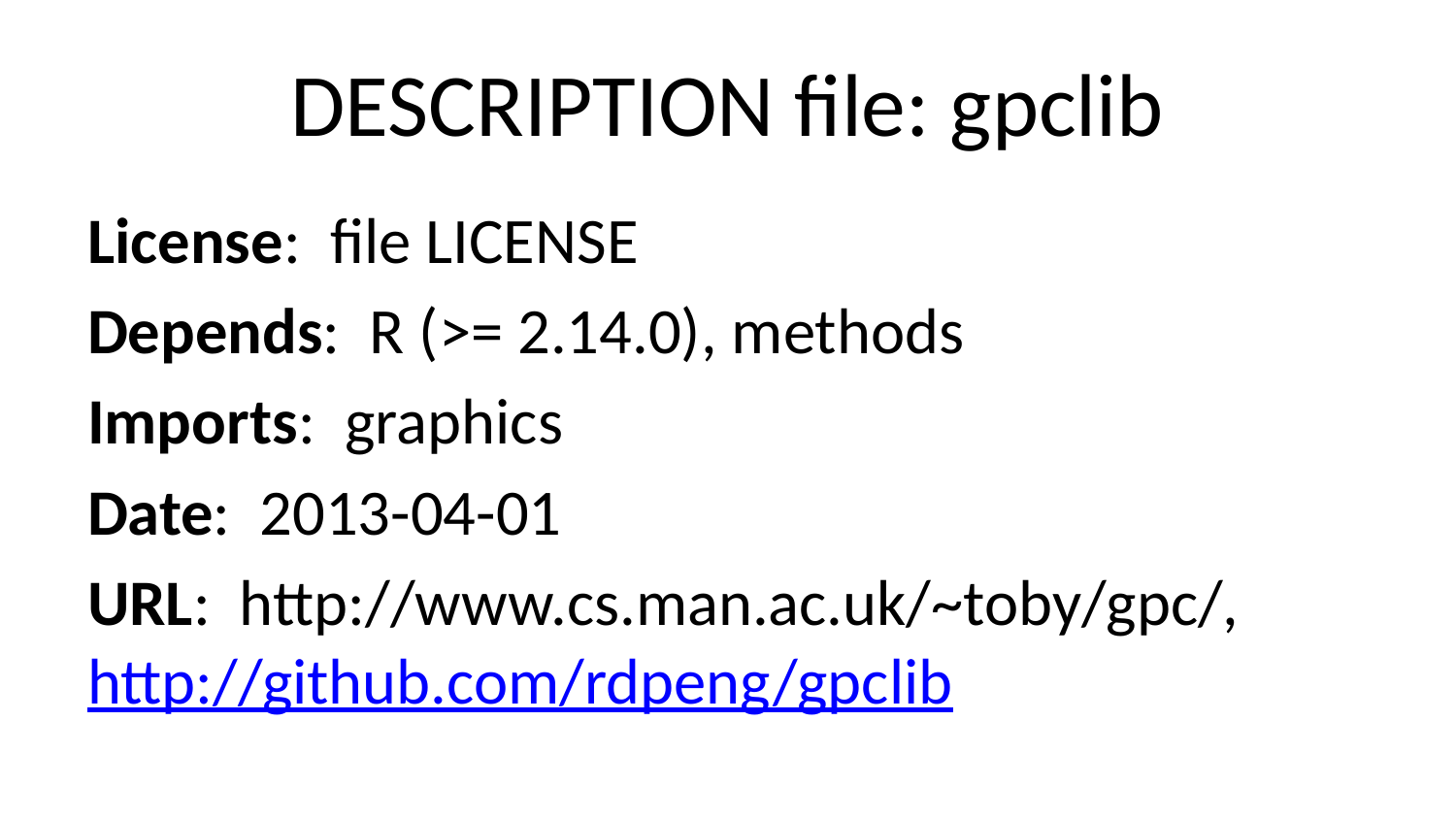

# DESCRIPTION file: gpclib
License:  file LICENSE
Depends:  R (>= 2.14.0), methods
Imports:  graphics
Date:  2013-04-01
URL:  http://www.cs.man.ac.uk/~toby/gpc/, http://github.com/rdpeng/gpclib